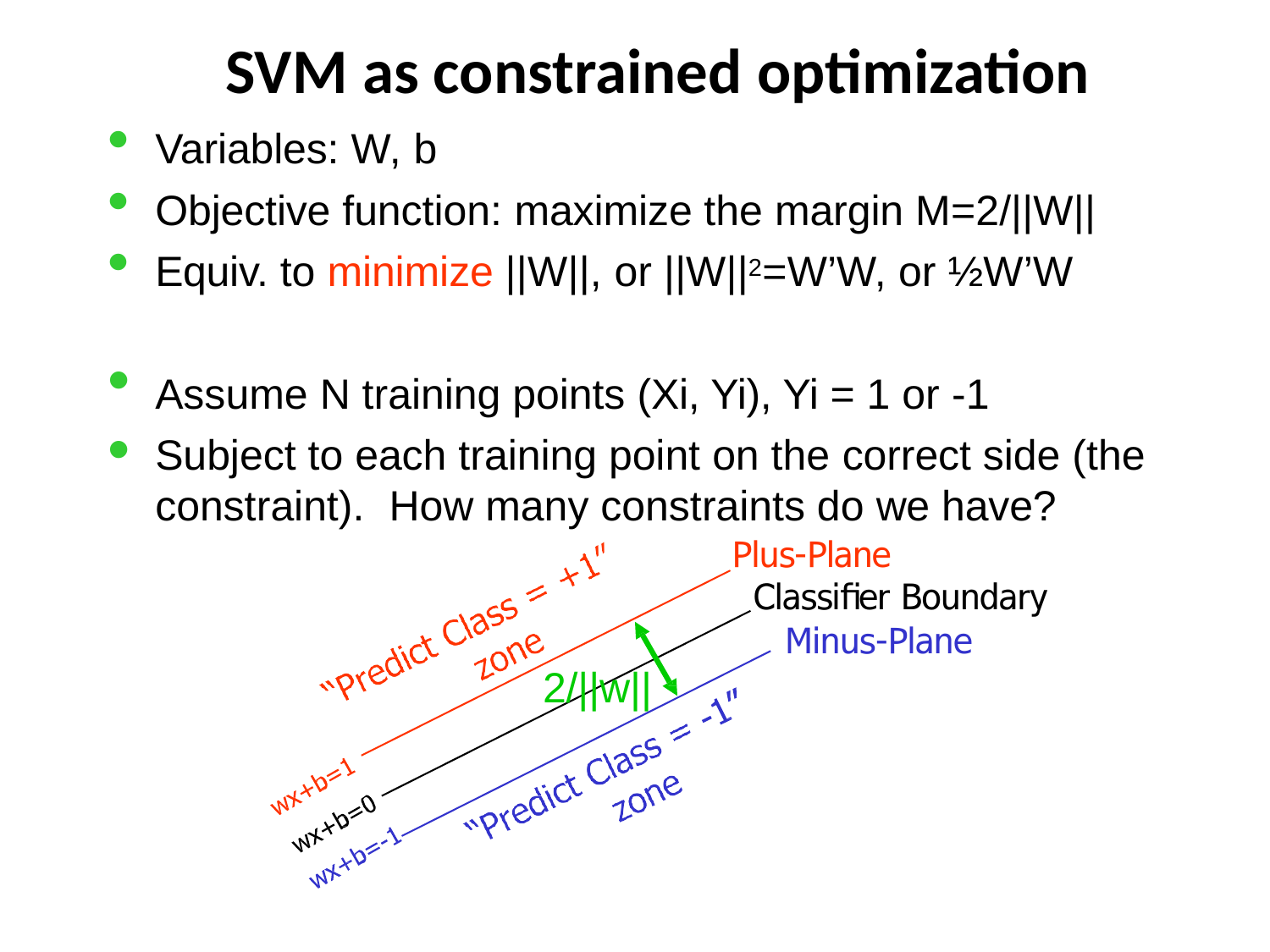

# SVM as constrained optimization
Variables: W, b
Objective function: maximize the margin M=2/||W||
Equiv. to minimize ||W||, or ||W||2=W’W, or ½W’W
•
•
Assume N training points (Xi, Yi), Yi = 1 or -1  Subject to each training point on the correct side (the
constraint).	How many constraints do we have?
Plus-Plane
Classifier Boundary
Minus-Plane
2/||w||